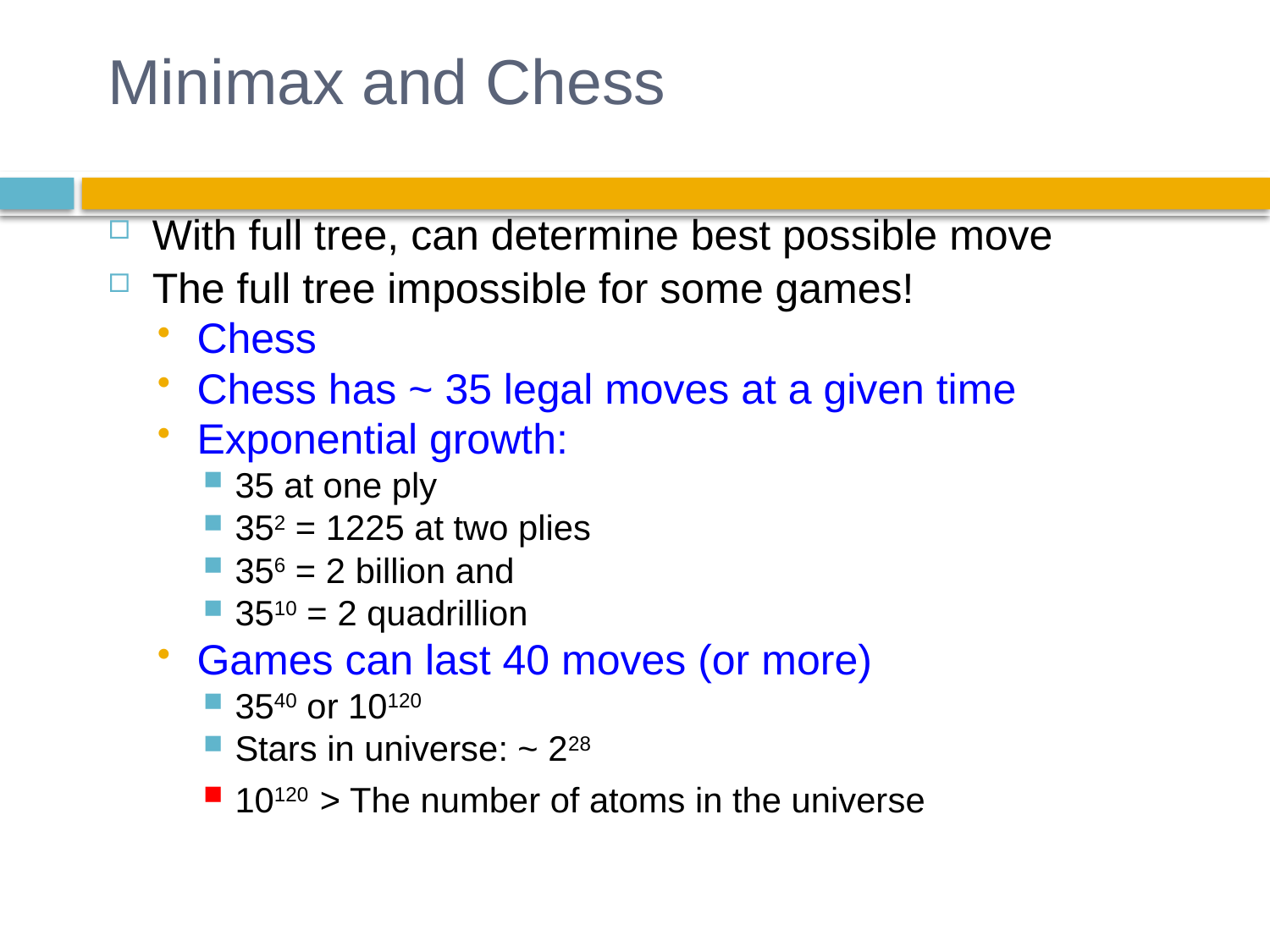

# Minimax and Chess
With full tree, can determine best possible move
The full tree impossible for some games!
Chess
Chess has ~ 35 legal moves at a given time
Exponential growth:
35 at one ply
352 = 1225 at two plies
356 = 2 billion and
3510 = 2 quadrillion
Games can last 40 moves (or more)
3540 or 10120
Stars in universe: ~ 228
10120  > The number of atoms in the universe